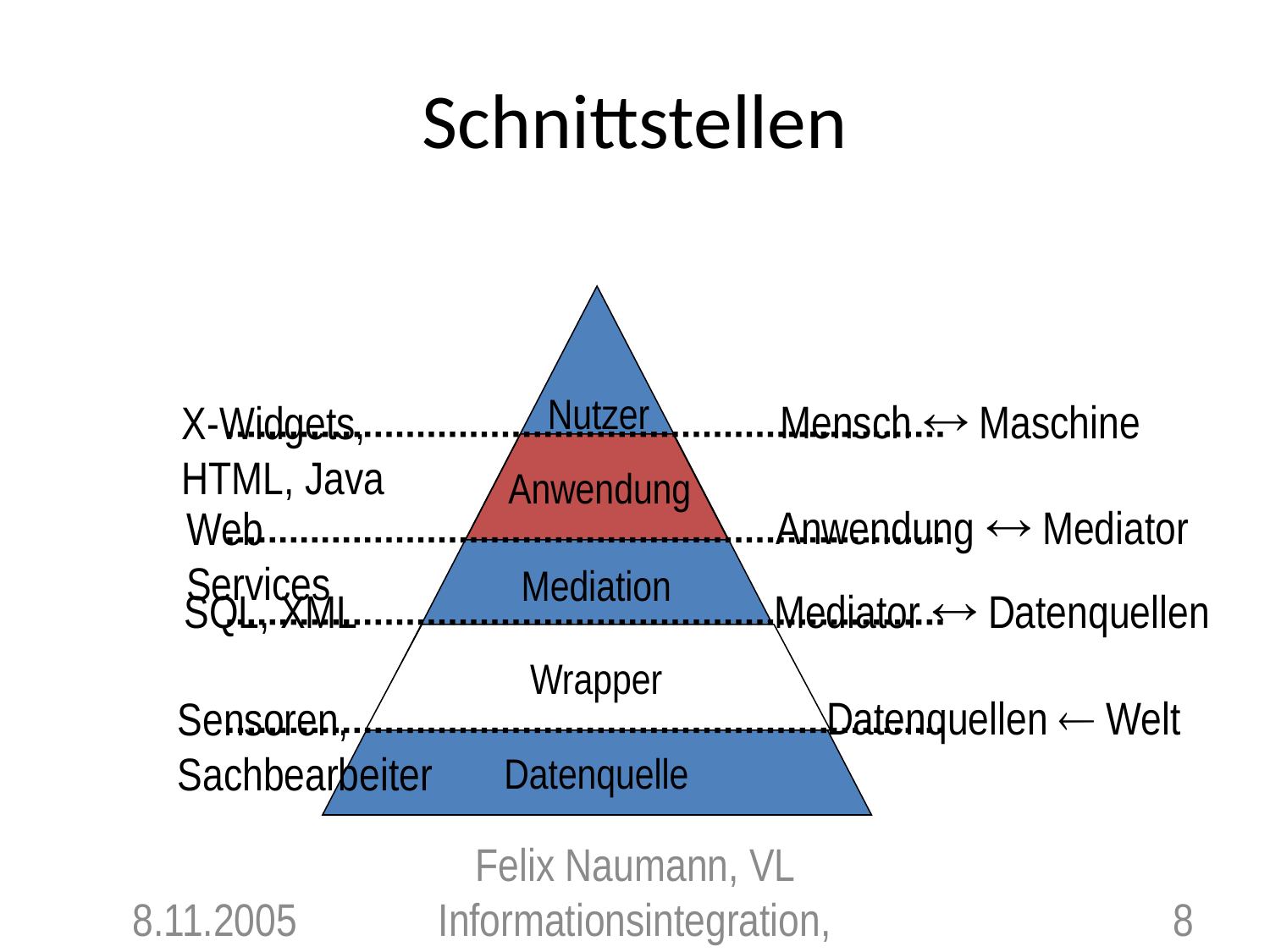

# Schnittstellen

Nutzer
Mensch ↔ Maschine
X-Widgets,
HTML, Java

Anwendung
Anwendung ↔ Mediator
Web
Services

Mediation
Mediator ↔ Datenquellen
SQL, XML

Wrapper
Datenquellen ← Welt
Sensoren,
Sachbearbeiter

Datenquelle
8.11.2005
Felix Naumann, VL Informationsintegration, WS 05/06
8